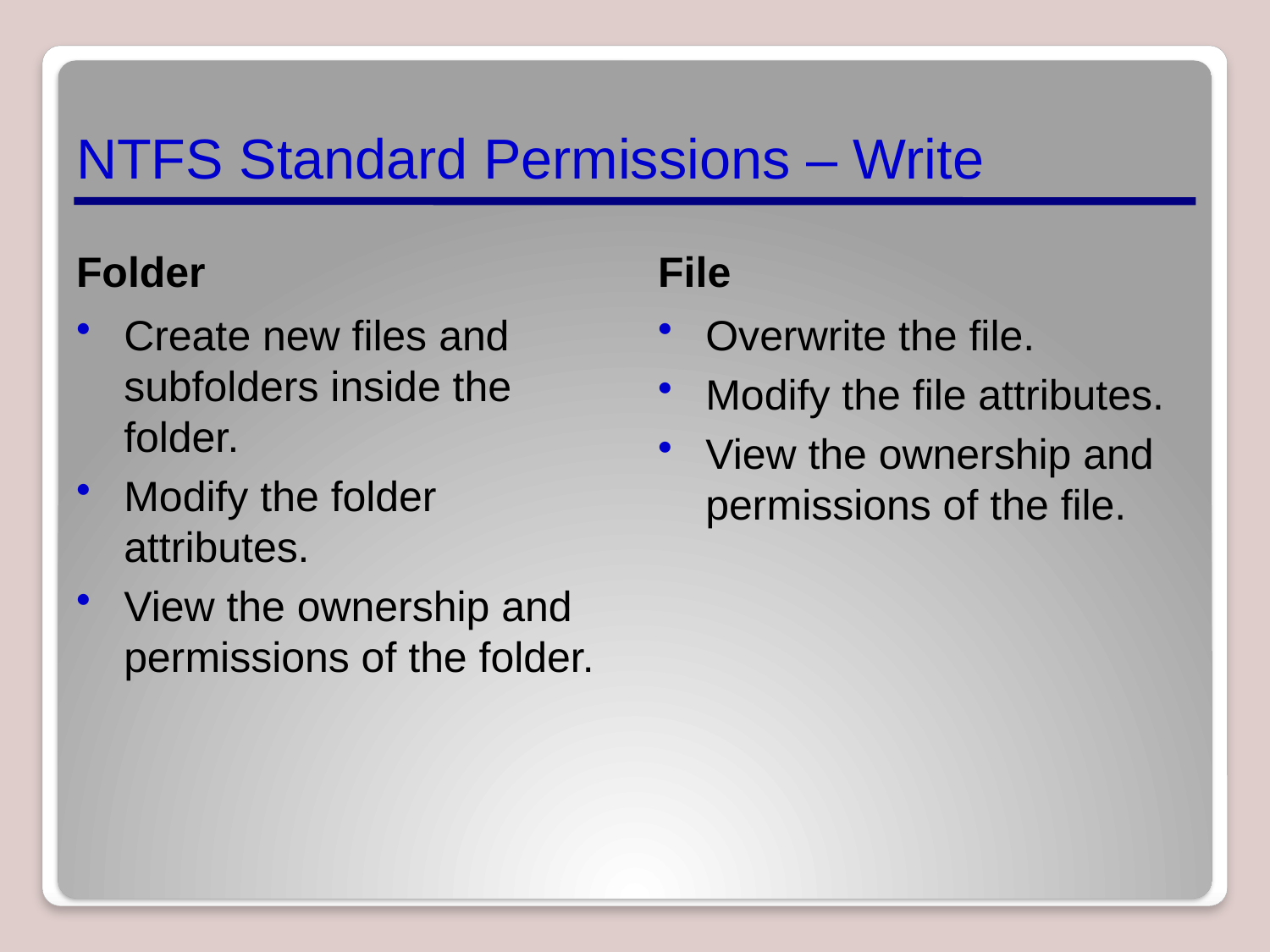

# NTFS Standard Permissions – Write
Folder
File
Create new files and subfolders inside the folder.
Modify the folder attributes.
View the ownership and permissions of the folder.
Overwrite the file.
Modify the file attributes.
View the ownership and permissions of the file.